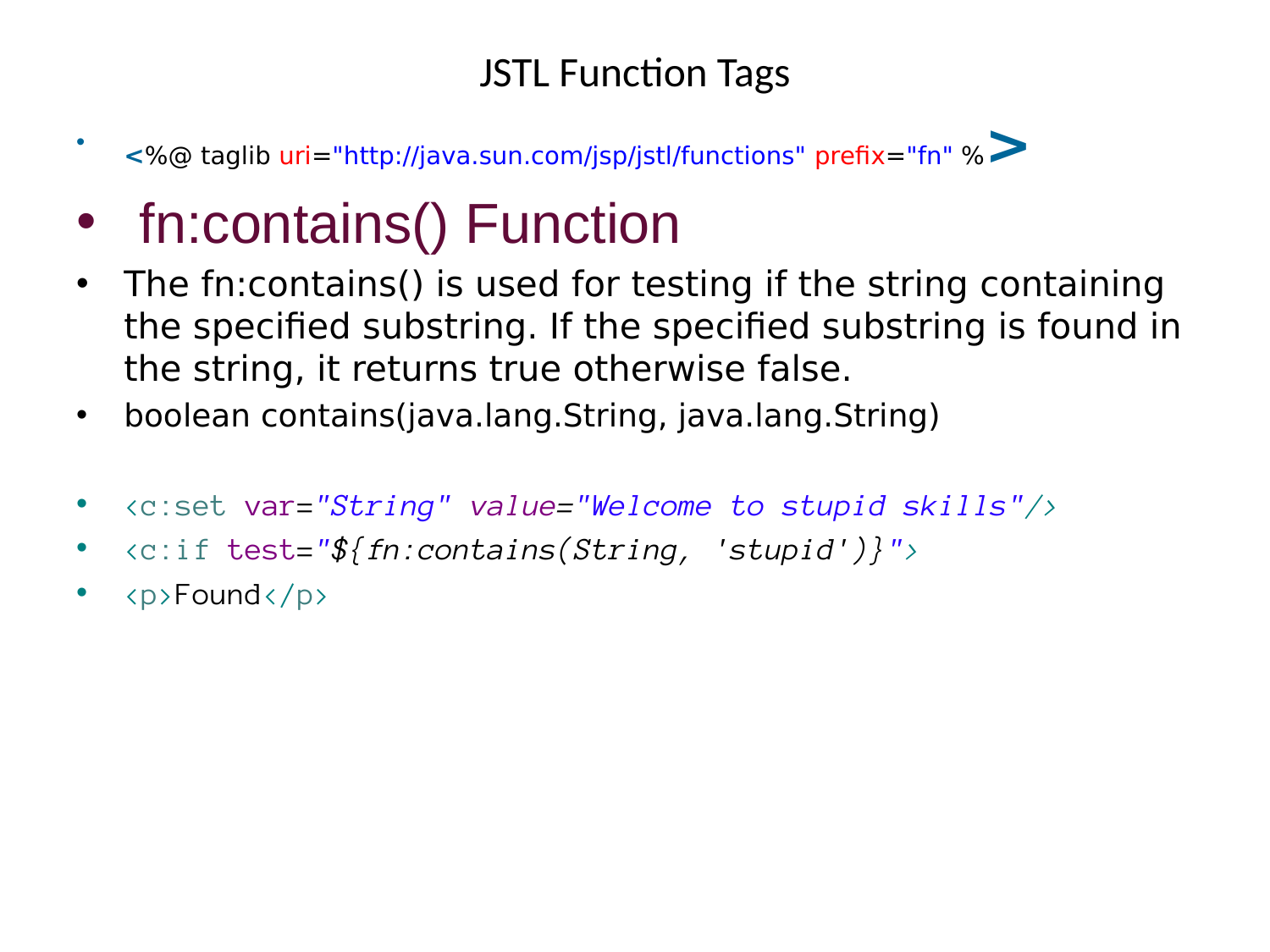

# JSTL Function Tags
<%@ taglib uri="http://java.sun.com/jsp/jstl/functions" prefix="fn" %>
 fn:contains() Function
The fn:contains() is used for testing if the string containing the specified substring. If the specified substring is found in the string, it returns true otherwise false.
boolean contains(java.lang.String, java.lang.String)

<c:set var="String" value="Welcome to stupid skills"/>
<c:if test="${fn:contains(String, 'stupid')}">
<p>Found</p>